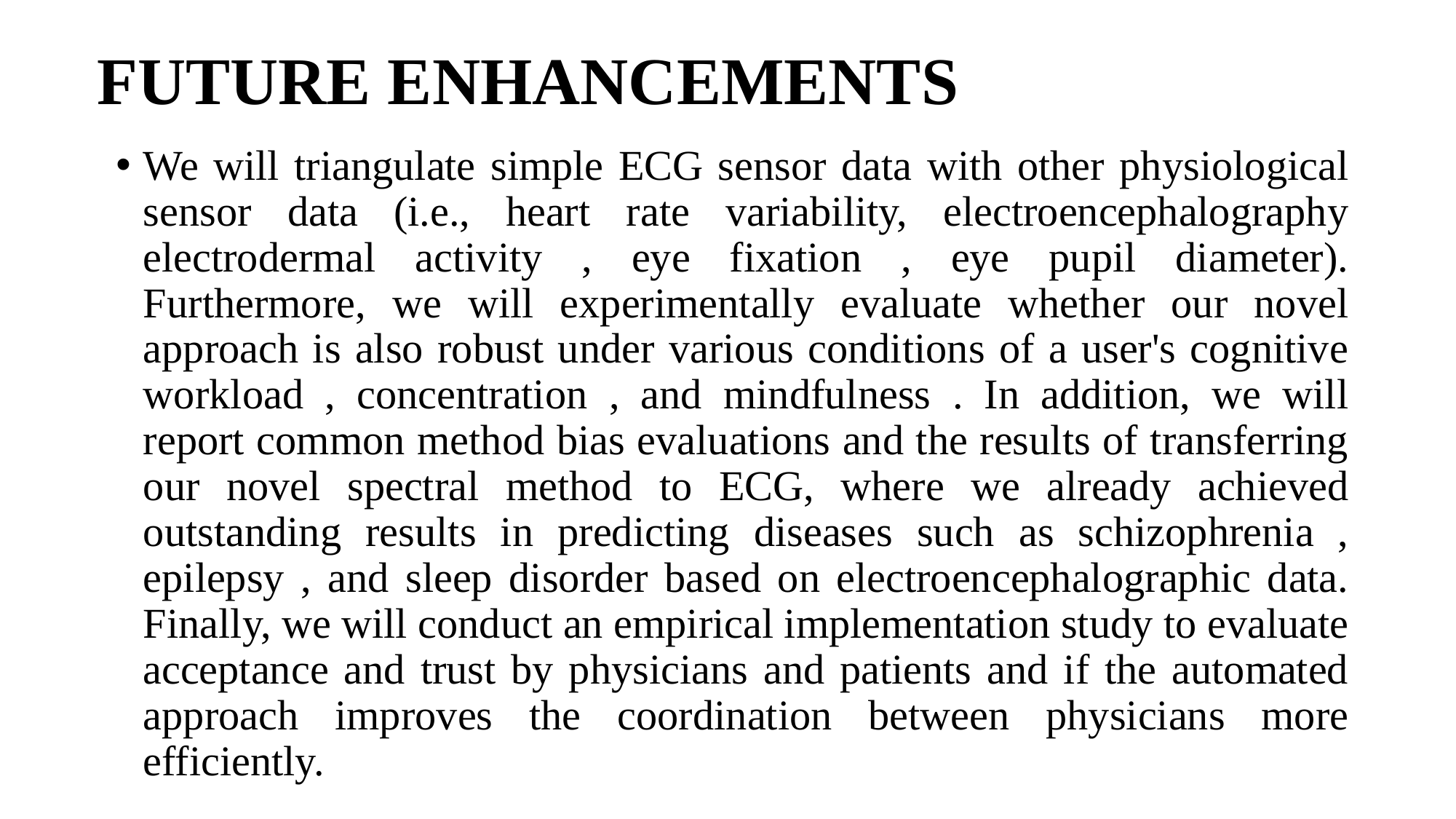

# FUTURE ENHANCEMENTS
We will triangulate simple ECG sensor data with other physiological sensor data (i.e., heart rate variability, electroencephalography electrodermal activity , eye fixation , eye pupil diameter). Furthermore, we will experimentally evaluate whether our novel approach is also robust under various conditions of a user's cognitive workload , concentration , and mindfulness . In addition, we will report common method bias evaluations and the results of transferring our novel spectral method to ECG, where we already achieved outstanding results in predicting diseases such as schizophrenia , epilepsy , and sleep disorder based on electroencephalographic data. Finally, we will conduct an empirical implementation study to evaluate acceptance and trust by physicians and patients and if the automated approach improves the coordination between physicians more efficiently.